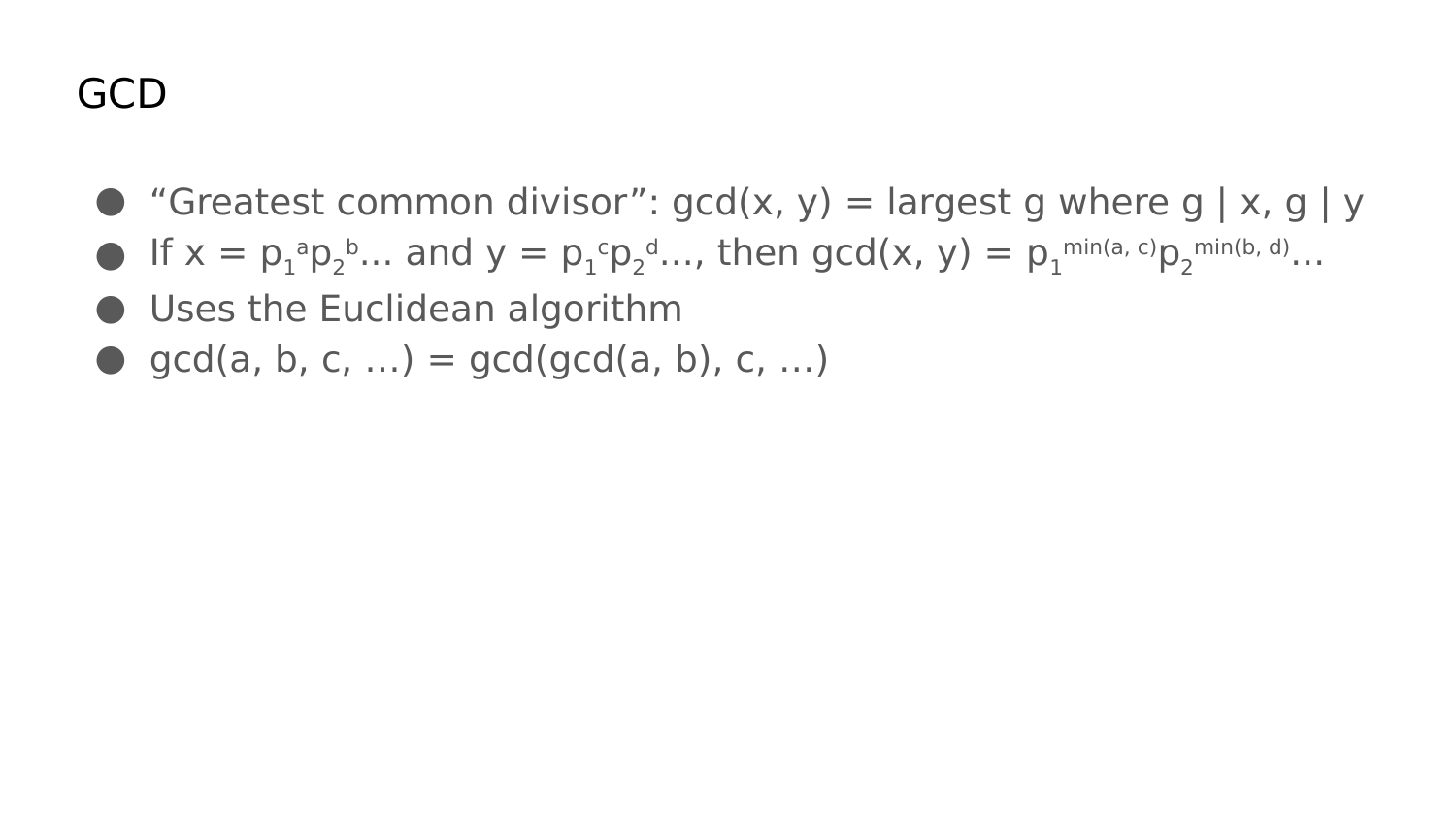

# GCD
“Greatest common divisor”: gcd(x, y) = largest g where g | x, g | y
If x = p1ap2b... and y = p1cp2d..., then gcd(x, y) = p1min(a, c)p2min(b, d)...
Uses the Euclidean algorithm
gcd(a, b, c, …) = gcd(gcd(a, b), c, …)